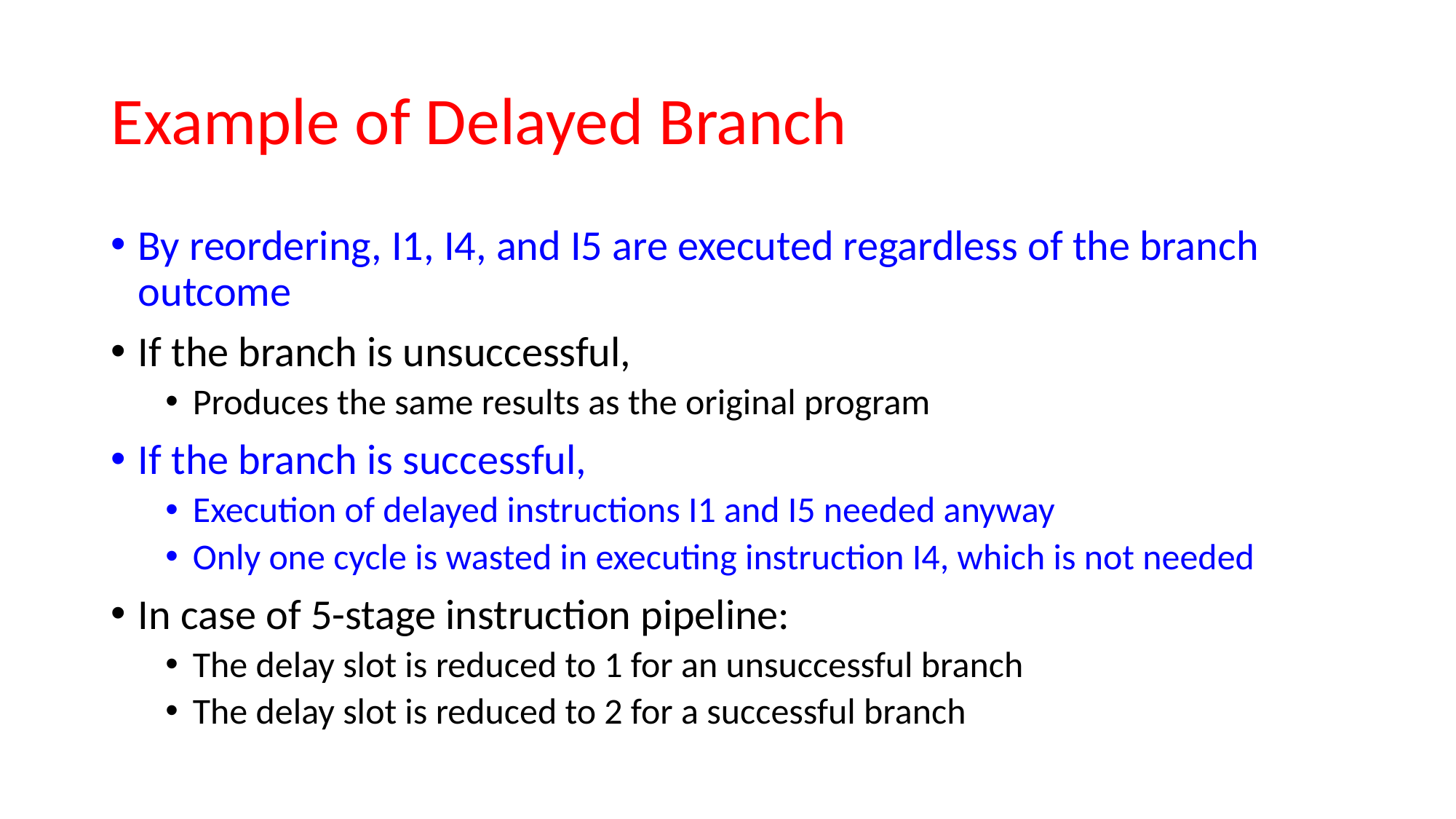

# Example of Delayed Branch
By reordering, I1, I4, and I5 are executed regardless of the branch outcome
If the branch is unsuccessful,
Produces the same results as the original program
If the branch is successful,
Execution of delayed instructions I1 and I5 needed anyway
Only one cycle is wasted in executing instruction I4, which is not needed
In case of 5-stage instruction pipeline:
The delay slot is reduced to 1 for an unsuccessful branch
The delay slot is reduced to 2 for a successful branch